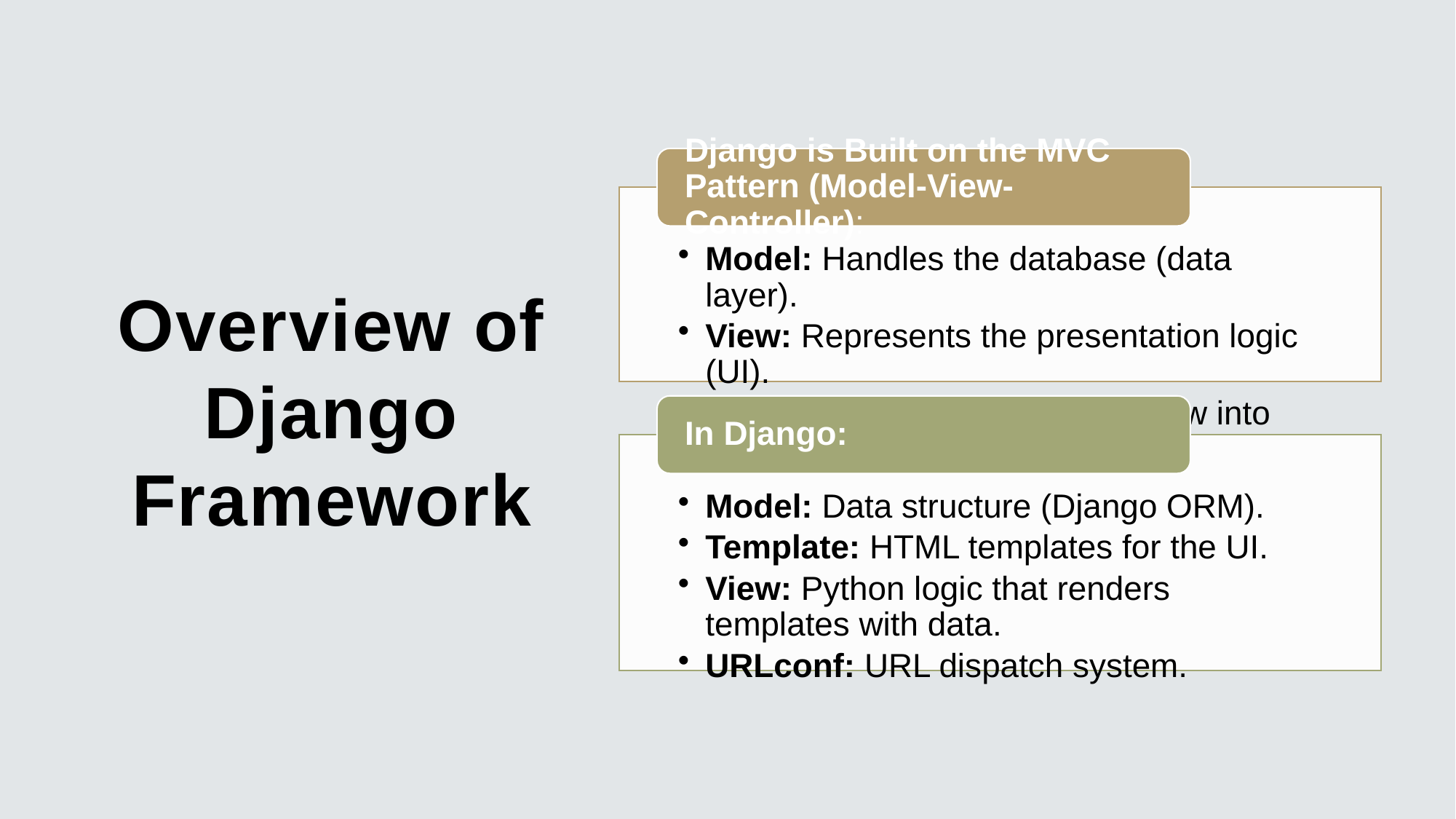

Model: Handles the database (data layer).
View: Represents the presentation logic (UI).
Controller: Controls the data flow into the model and updates the view.
Django is Built on the MVC Pattern (Model-View-Controller):
Model: Data structure (Django ORM).
Template: HTML templates for the UI.
View: Python logic that renders templates with data.
URLconf: URL dispatch system.
In Django:
# Overview of Django Framework